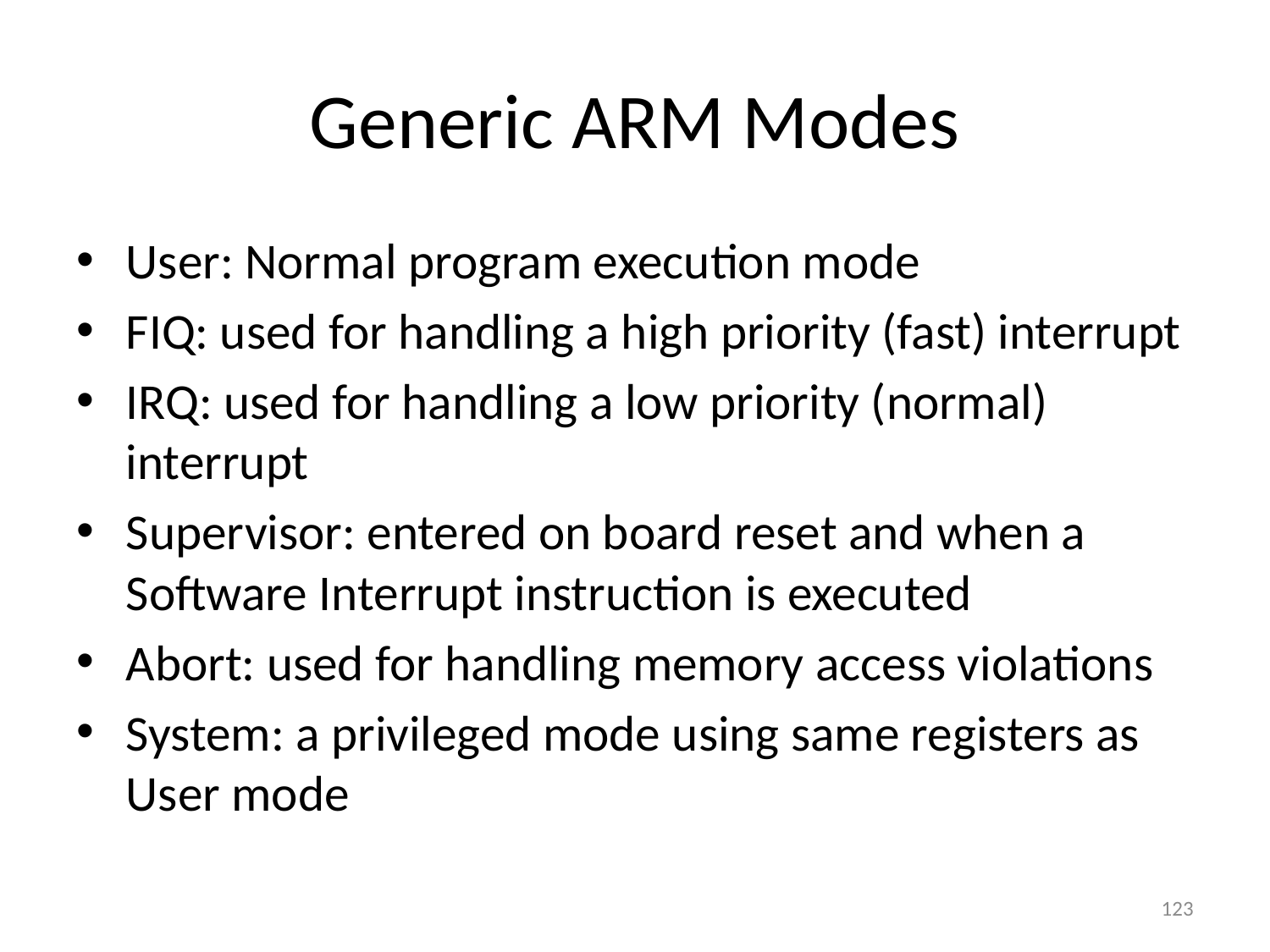

# Generic ARM Modes
User: Normal program execution mode
FIQ: used for handling a high priority (fast) interrupt
IRQ: used for handling a low priority (normal) interrupt
Supervisor: entered on board reset and when a Software Interrupt instruction is executed
Abort: used for handling memory access violations
System: a privileged mode using same registers as User mode
123